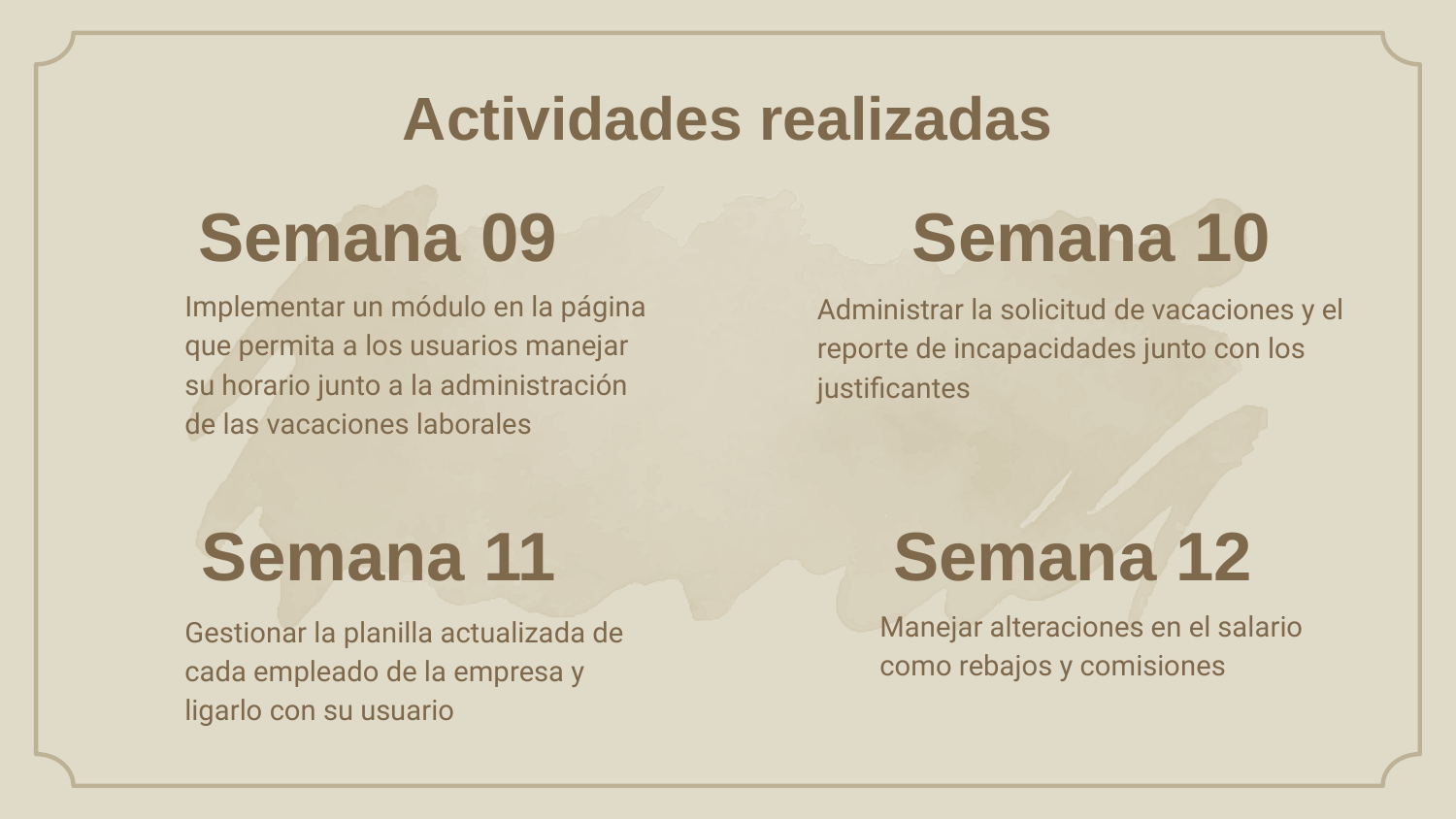

Actividades realizadas
Semana 09
Semana 10
Administrar la solicitud de vacaciones y el reporte de incapacidades junto con los justificantes
Implementar un módulo en la página que permita a los usuarios manejar su horario junto a la administración de las vacaciones laborales
Semana 11
Semana 12
Manejar alteraciones en el salario como rebajos y comisiones
Gestionar la planilla actualizada de cada empleado de la empresa y ligarlo con su usuario